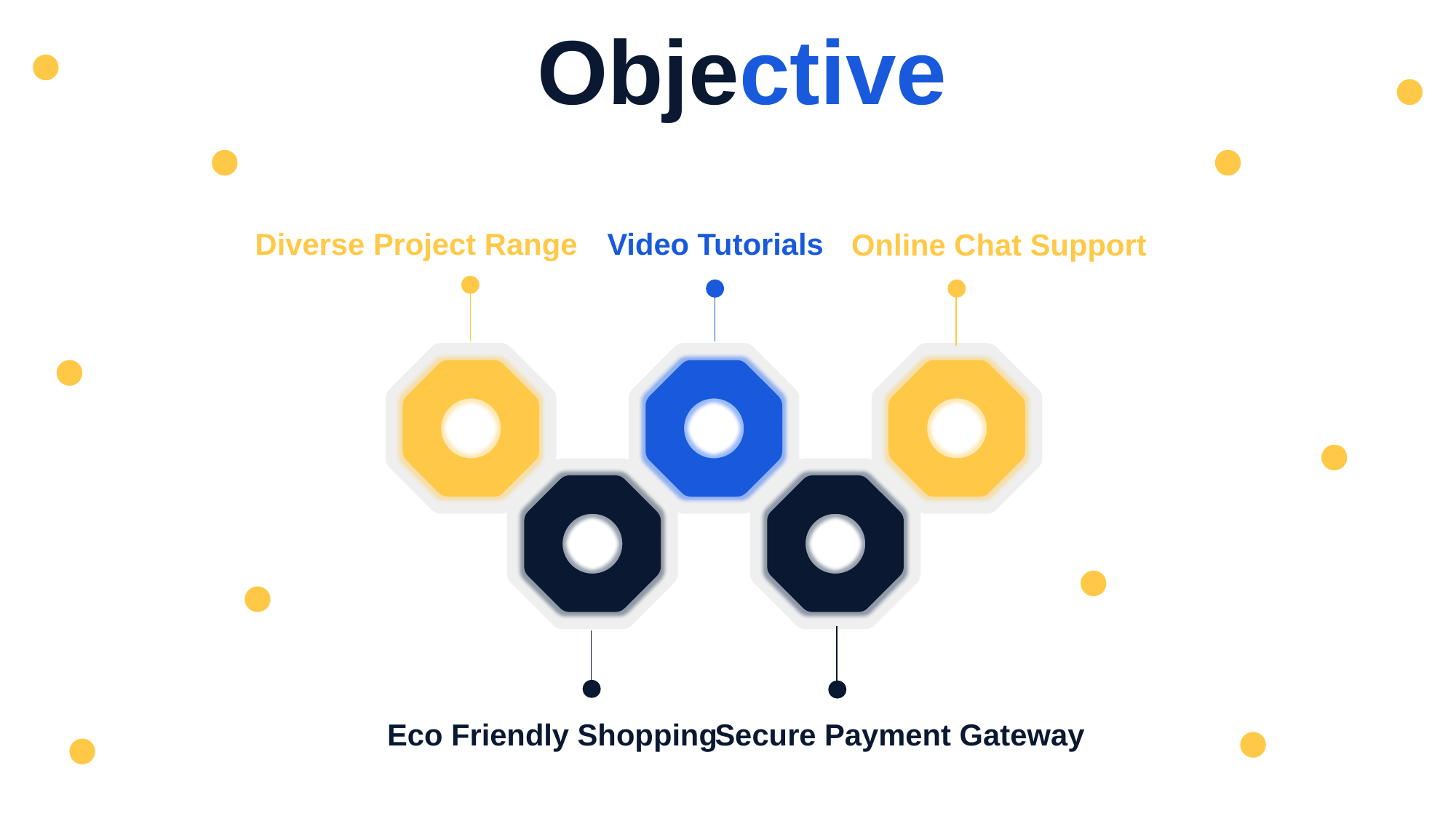

Objective

Diverse Project Range

Video Tutorials

Online Chat Support

Eco Friendly Shopping

Secure Payment Gateway